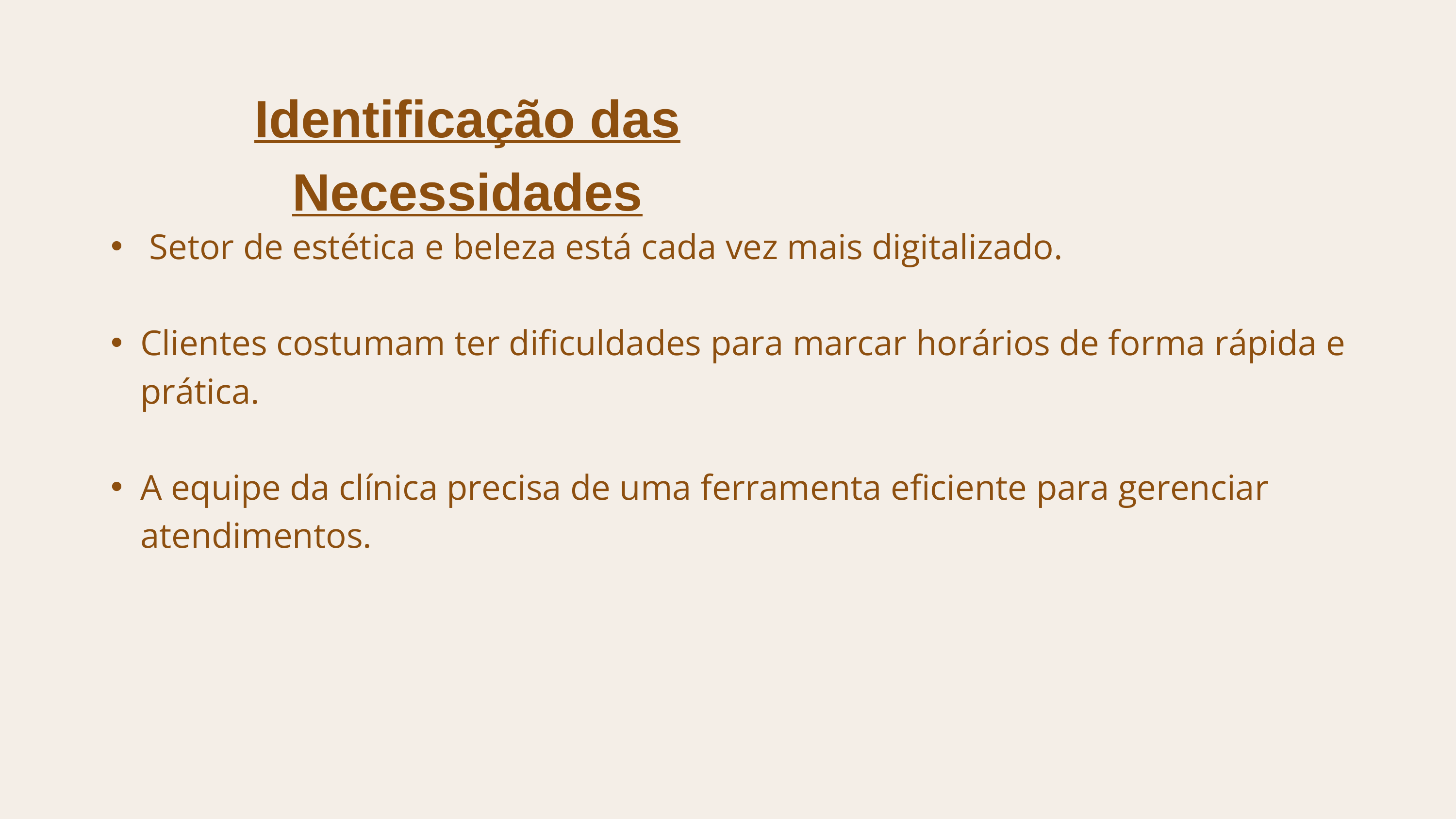

Identificação das Necessidades
 Setor de estética e beleza está cada vez mais digitalizado.

Clientes costumam ter dificuldades para marcar horários de forma rápida e prática.

A equipe da clínica precisa de uma ferramenta eficiente para gerenciar atendimentos.